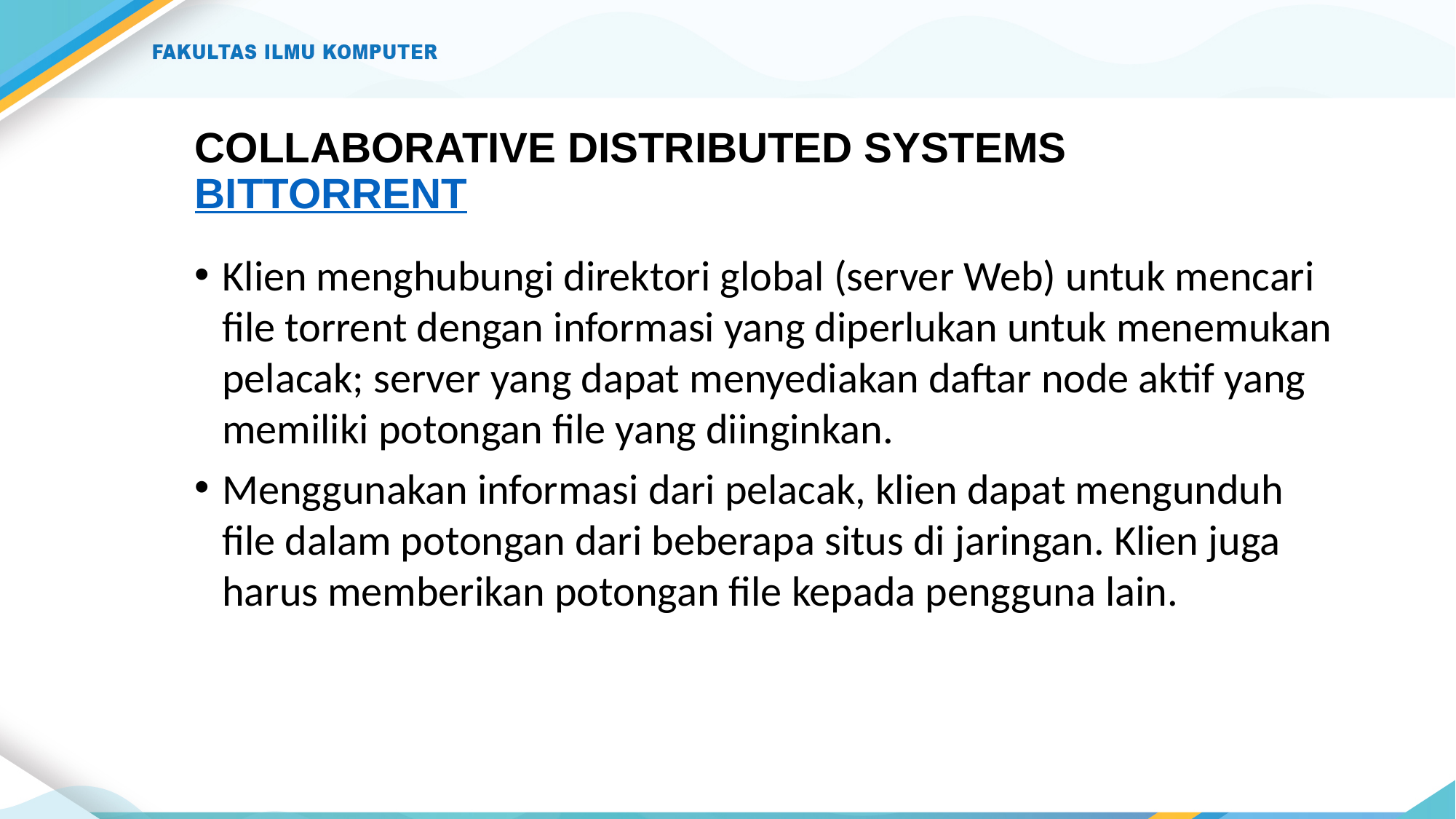

# COLLABORATIVE DISTRIBUTED SYSTEMS BITTORRENT
Klien menghubungi direktori global (server Web) untuk mencari file torrent dengan informasi yang diperlukan untuk menemukan pelacak; server yang dapat menyediakan daftar node aktif yang memiliki potongan file yang diinginkan.
Menggunakan informasi dari pelacak, klien dapat mengunduh file dalam potongan dari beberapa situs di jaringan. Klien juga harus memberikan potongan file kepada pengguna lain.